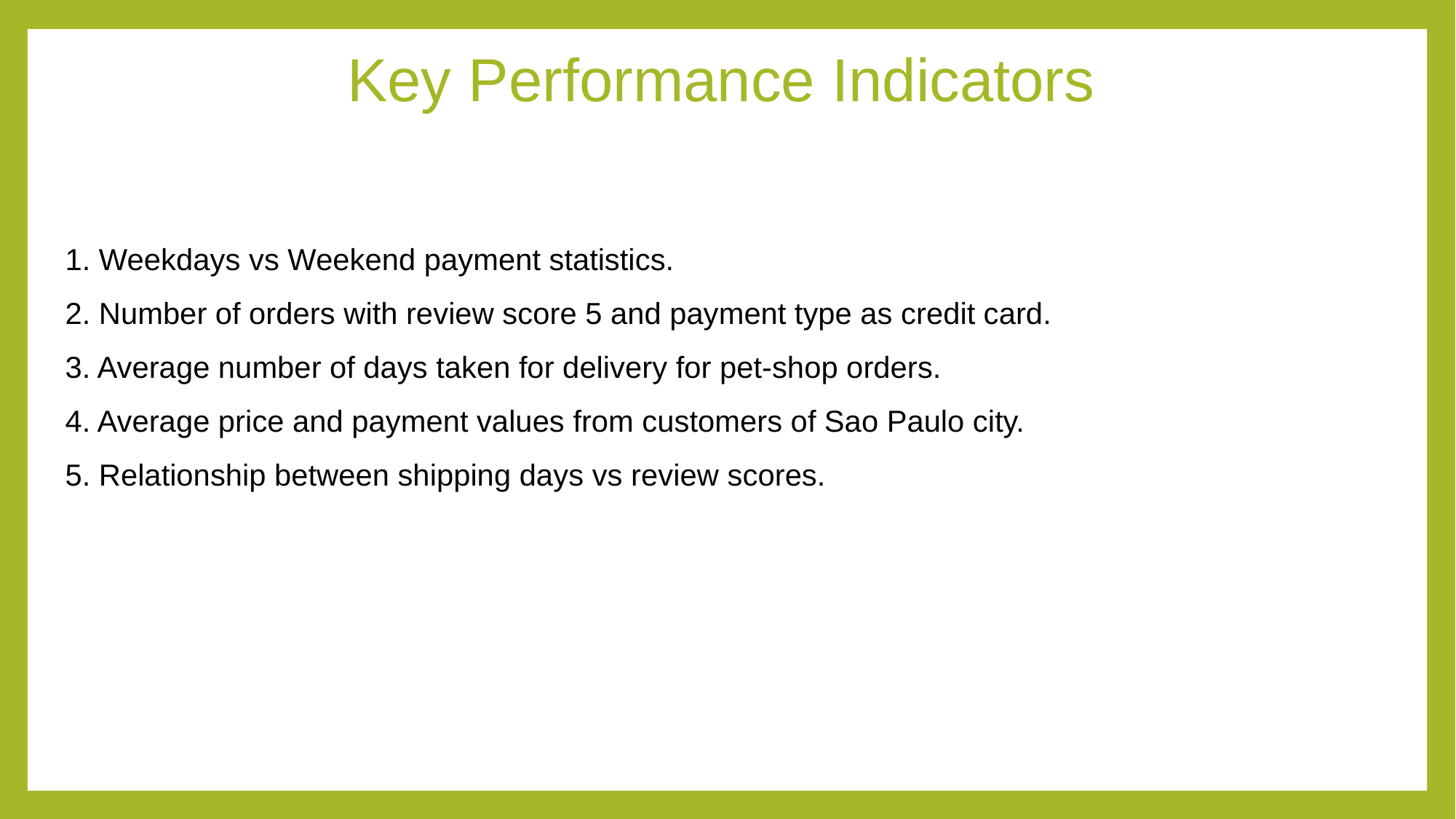

Key Performance Indicators

 1. Weekdays vs Weekend payment statistics.
 2. Number of orders with review score 5 and payment type as credit card.
 3. Average number of days taken for delivery for pet-shop orders.
 4. Average price and payment values from customers of Sao Paulo city.
 5. Relationship between shipping days vs review scores.